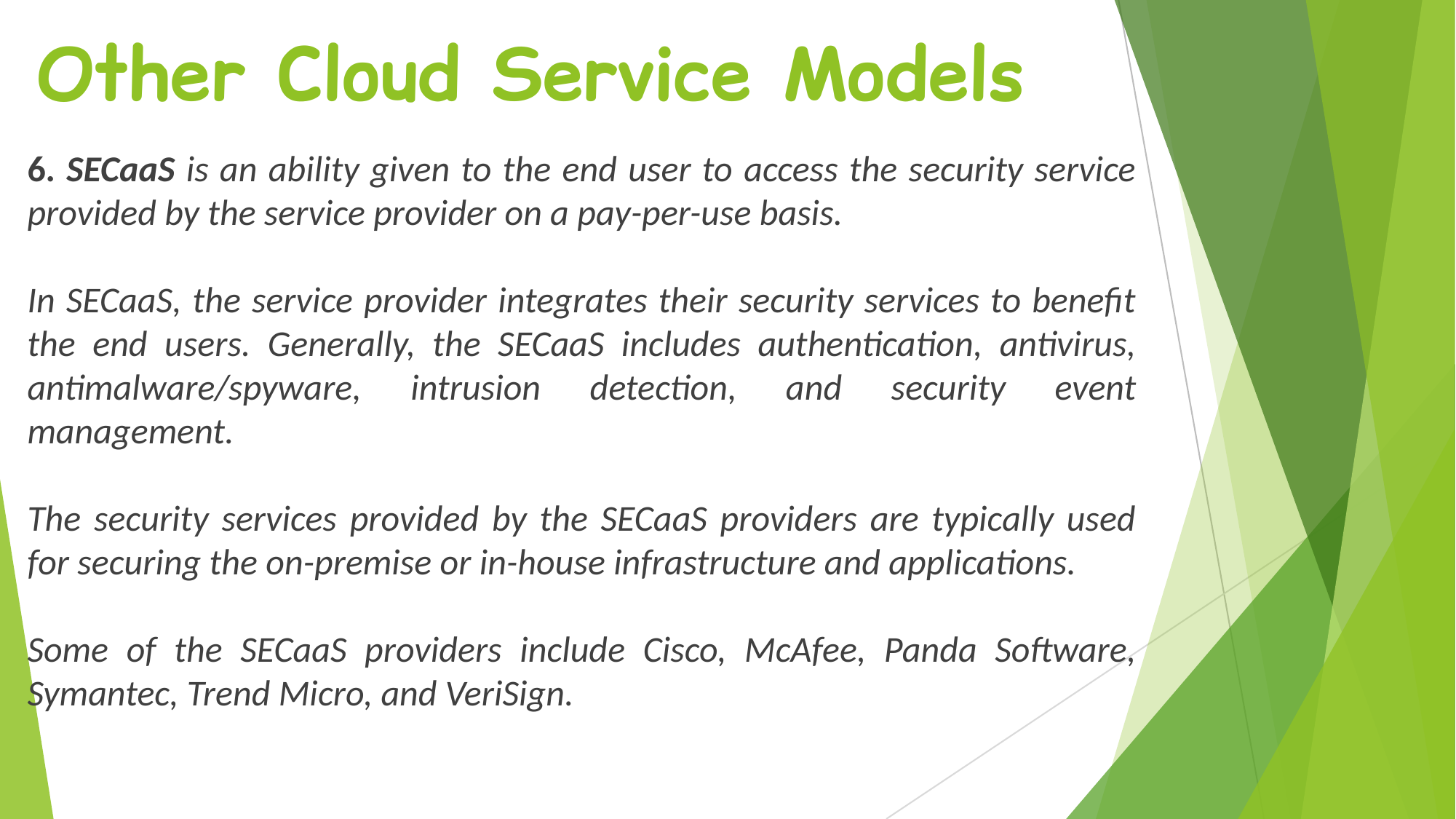

# Other Cloud Service Models
6. SECaaS is an ability given to the end user to access the security service provided by the service provider on a pay-per-use basis.

In SECaaS, the service provider integrates their security services to benefit the end users. Generally, the SECaaS includes authentication, antivirus, antimalware/spyware, intrusion detection, and security event management.

The security services provided by the SECaaS providers are typically used for securing the on-premise or in-house infrastructure and applications.

Some of the SECaaS providers include Cisco, McAfee, Panda Software, Symantec, Trend Micro, and VeriSign.